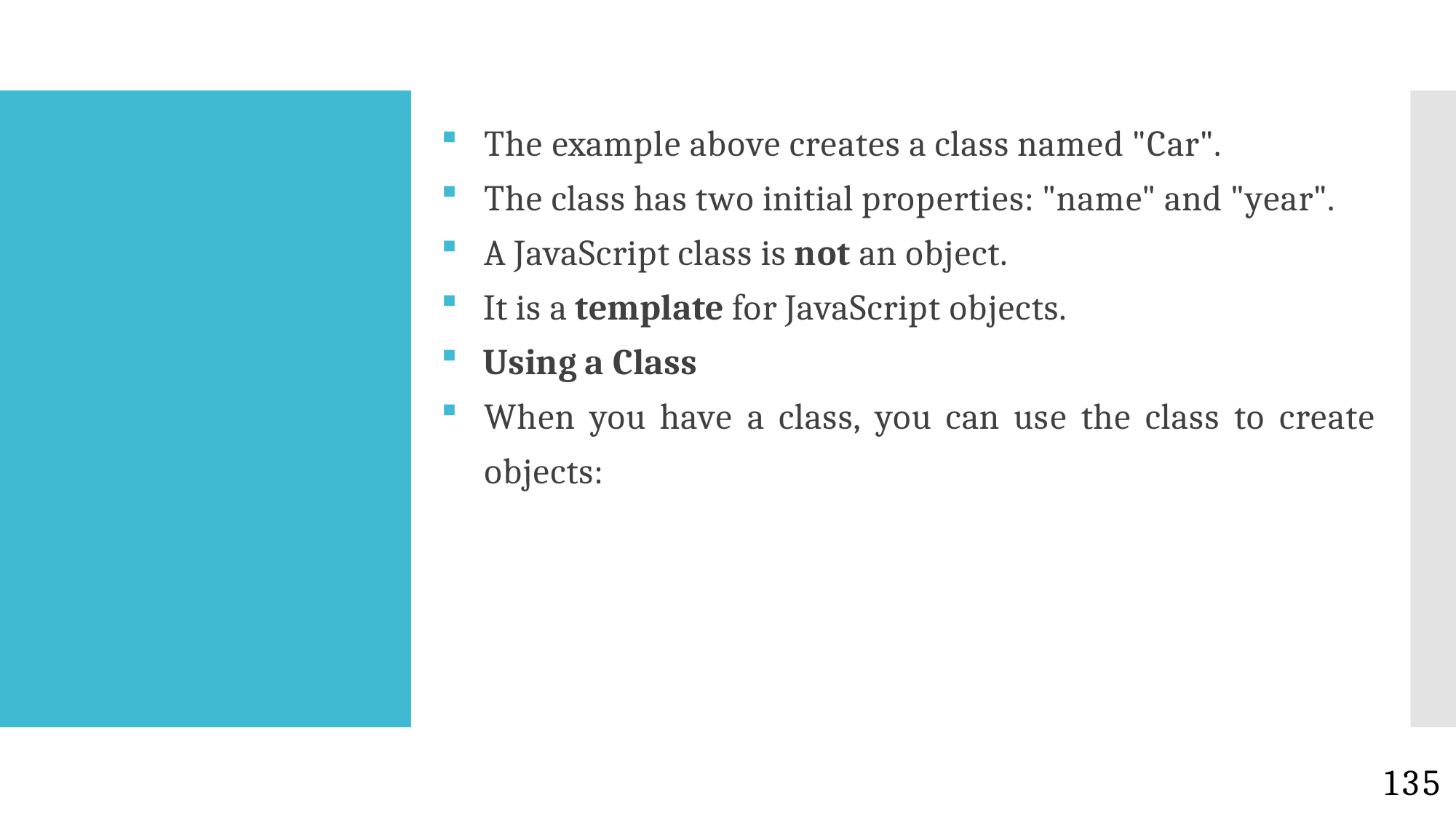

The example above creates a class named "Car".
The class has two initial properties: "name" and "year".
A JavaScript class is not an object.
It is a template for JavaScript objects.
Using a Class
When you have a class, you can use the class to create objects:

#
135